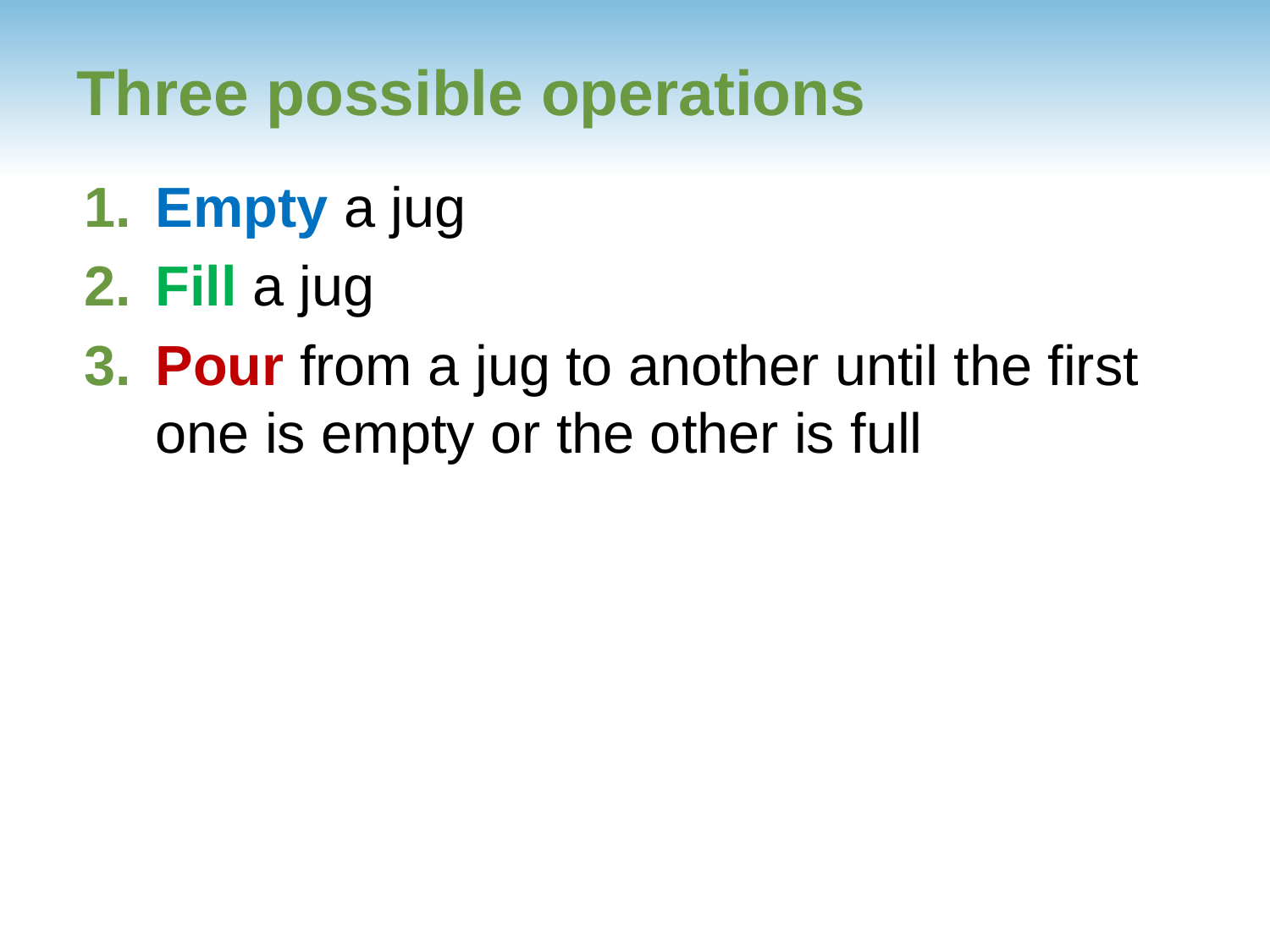

# Three possible operations
Empty a jug
Fill a jug
Pour from a jug to another until the first one is empty or the other is full